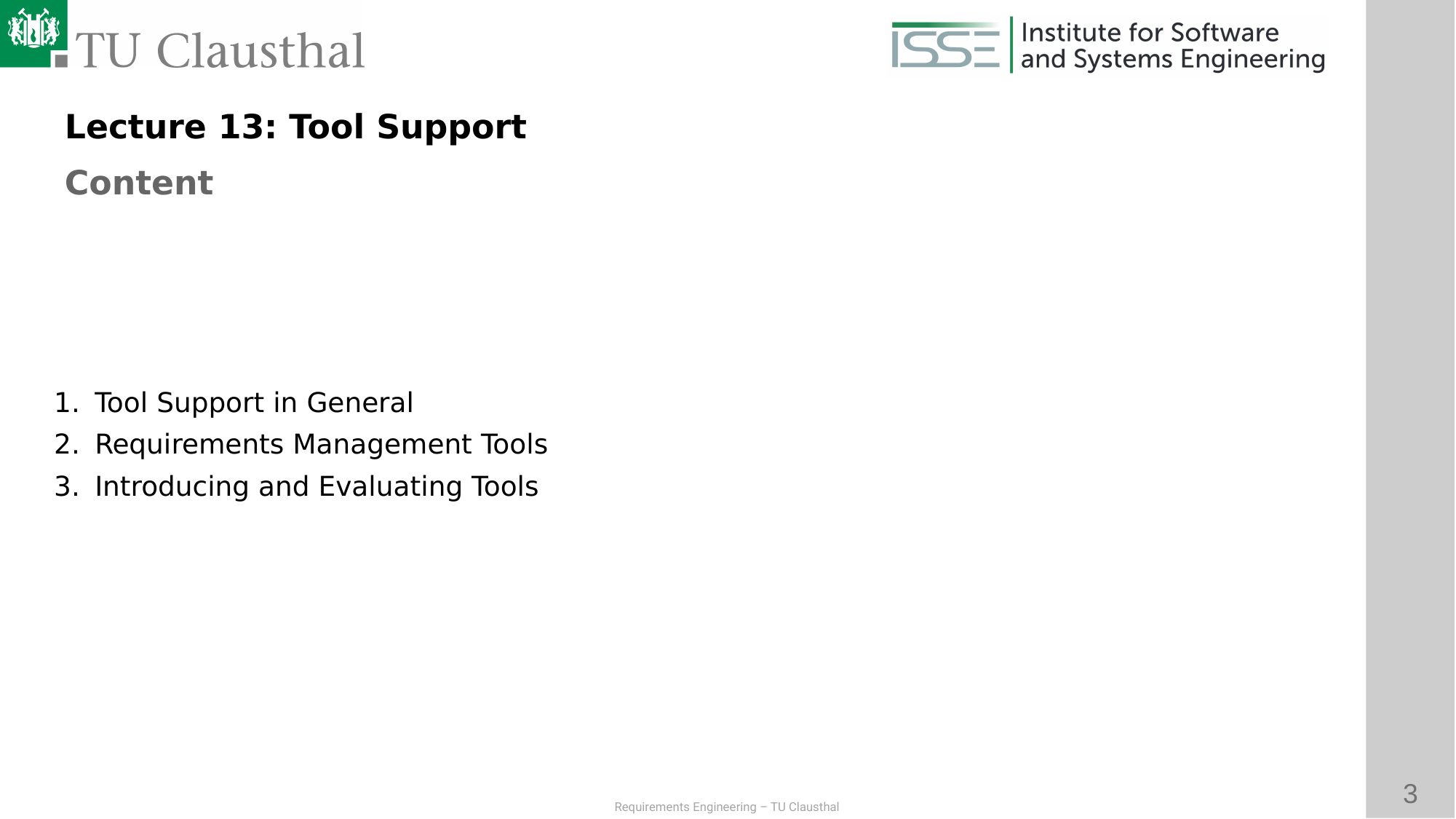

Lecture 13: Tool Support
Content
Tool Support in General
Requirements Management Tools
Introducing and Evaluating Tools